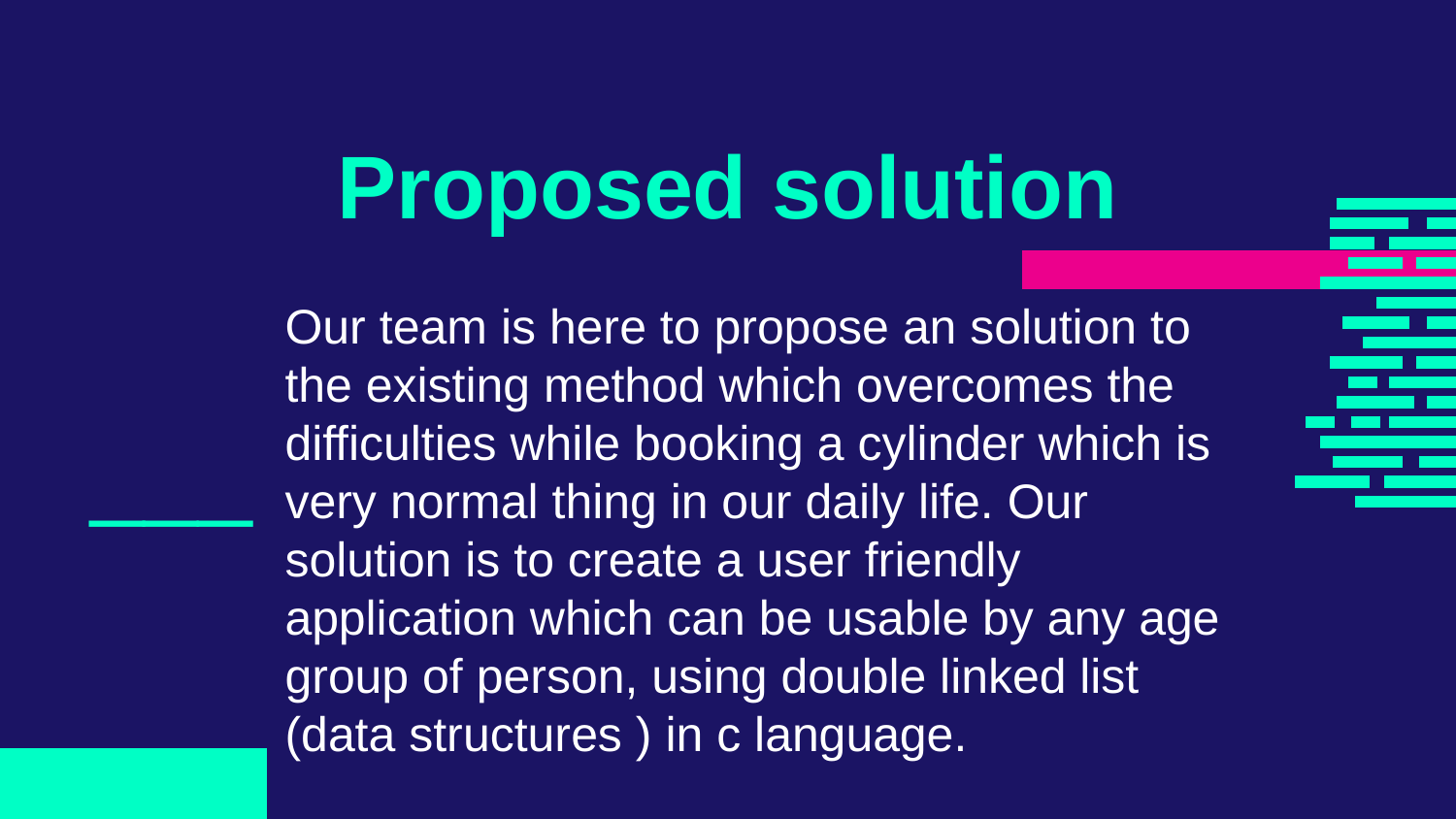

# Proposed solution
___

Our team is here to propose an solution to the existing method which overcomes the difficulties while booking a cylinder which is very normal thing in our daily life. Our solution is to create a user friendly application which can be usable by any age group of person, using double linked list (data structures ) in c language.